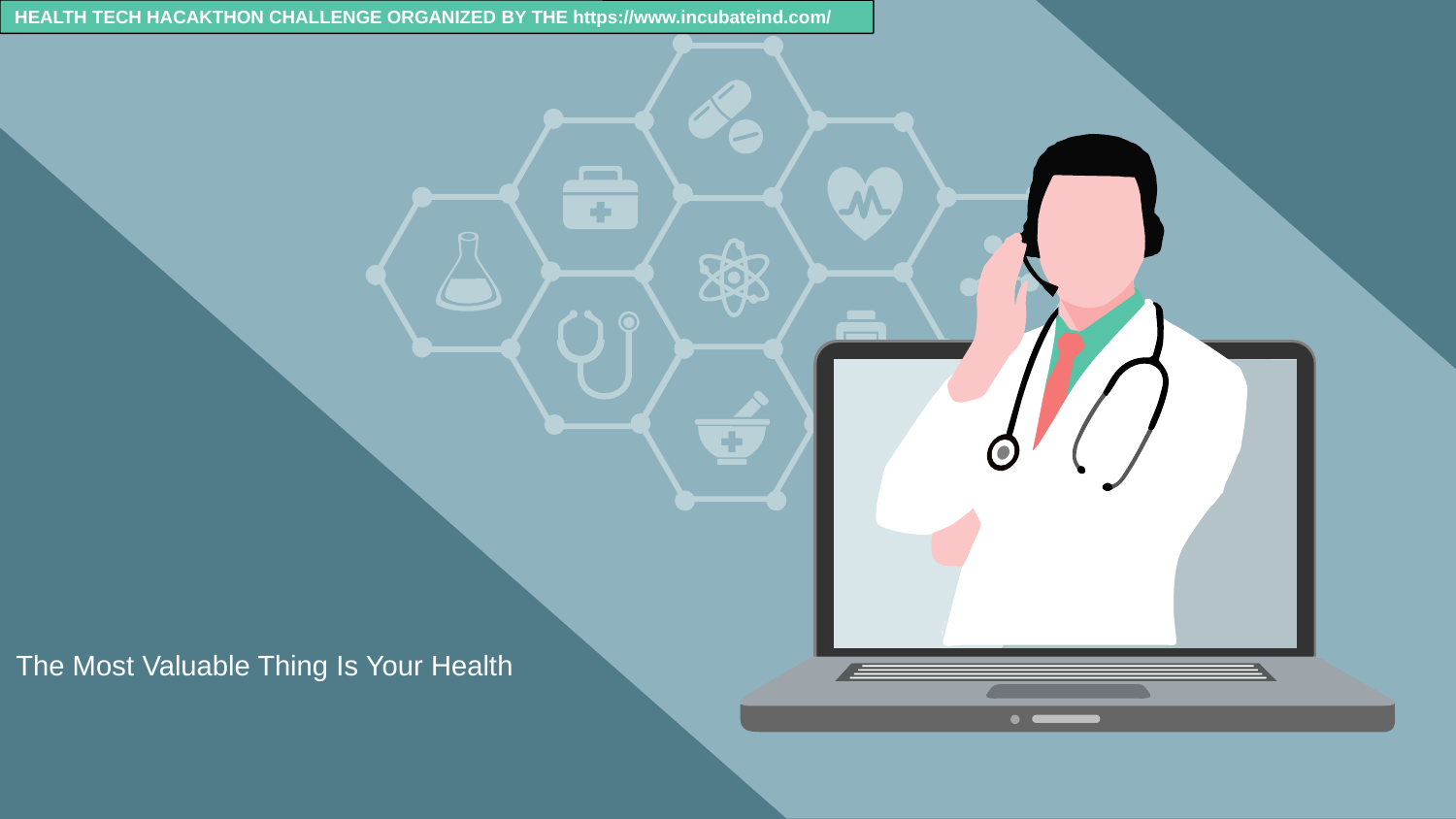

HEALTH TECH HACAKTHON CHALLENGE ORGANIZED BY THE https://www.incubateind.com/

Tata Hackathon

The Most Valuable Thing Is Your Health